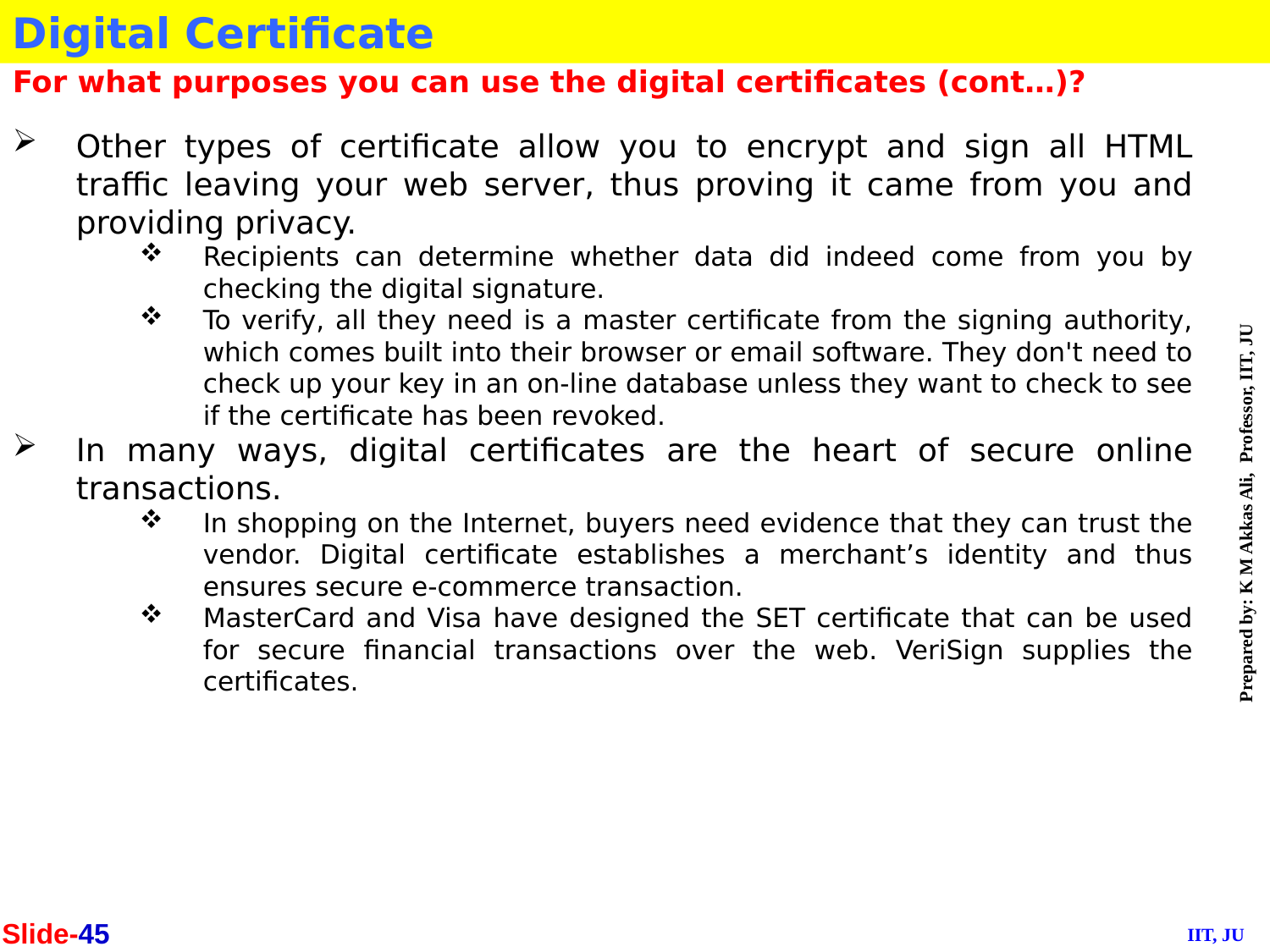

Digital Certificate
For what purposes you can use the digital certificates (cont…)?
Other types of certificate allow you to encrypt and sign all HTML traffic leaving your web server, thus proving it came from you and providing privacy.
Recipients can determine whether data did indeed come from you by checking the digital signature.
To verify, all they need is a master certificate from the signing authority, which comes built into their browser or email software. They don't need to check up your key in an on-line database unless they want to check to see if the certificate has been revoked.
In many ways, digital certificates are the heart of secure online transactions.
In shopping on the Internet, buyers need evidence that they can trust the vendor. Digital certificate establishes a merchant’s identity and thus ensures secure e-commerce transaction.
MasterCard and Visa have designed the SET certificate that can be used for secure financial transactions over the web. VeriSign supplies the certificates.
Slide-45